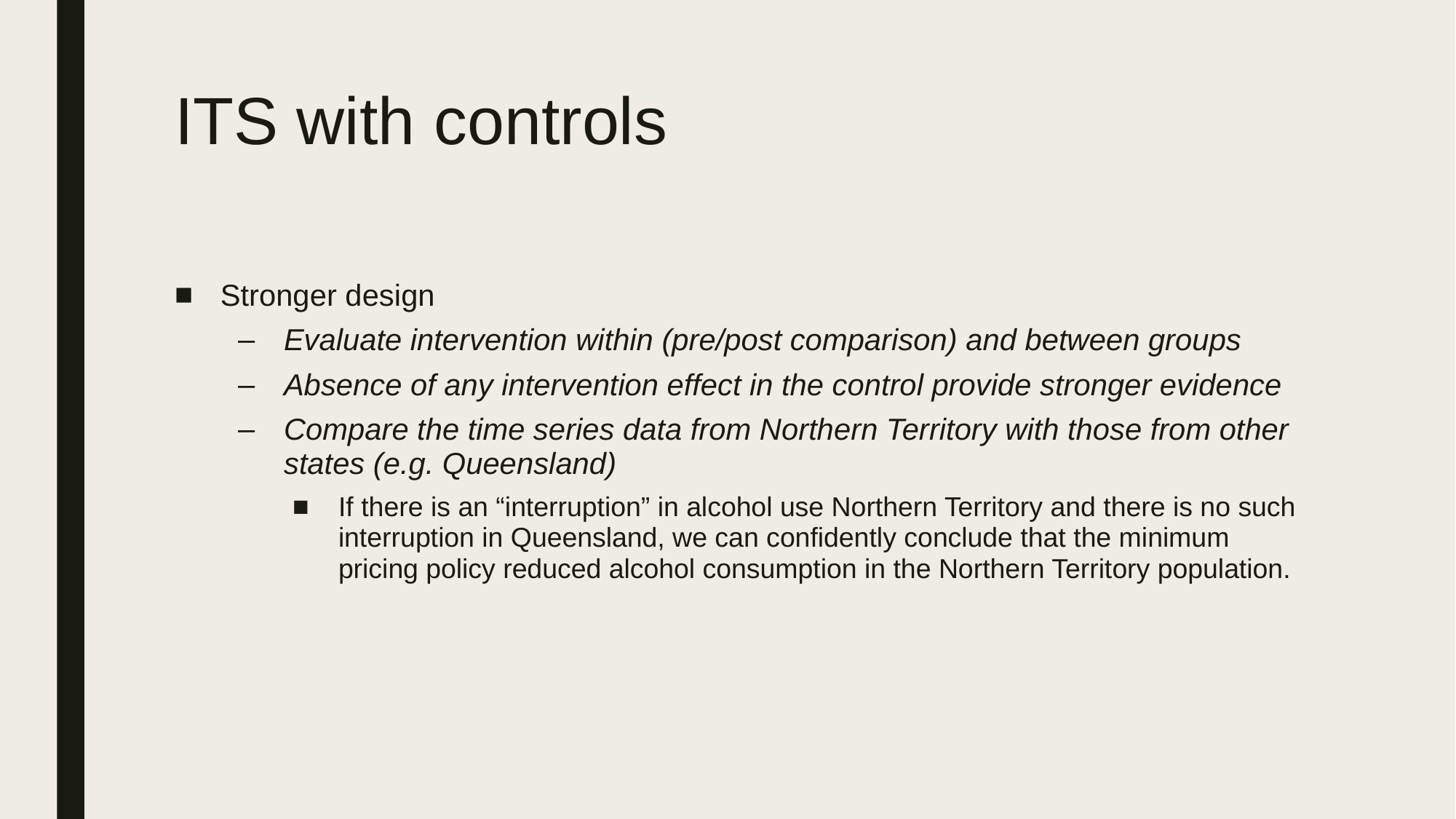

# ITS with controls
Stronger design
Evaluate intervention within (pre/post comparison) and between groups
Absence of any intervention effect in the control provide stronger evidence
Compare the time series data from Northern Territory with those from other states (e.g. Queensland)
If there is an “interruption” in alcohol use Northern Territory and there is no such interruption in Queensland, we can confidently conclude that the minimum pricing policy reduced alcohol consumption in the Northern Territory population.